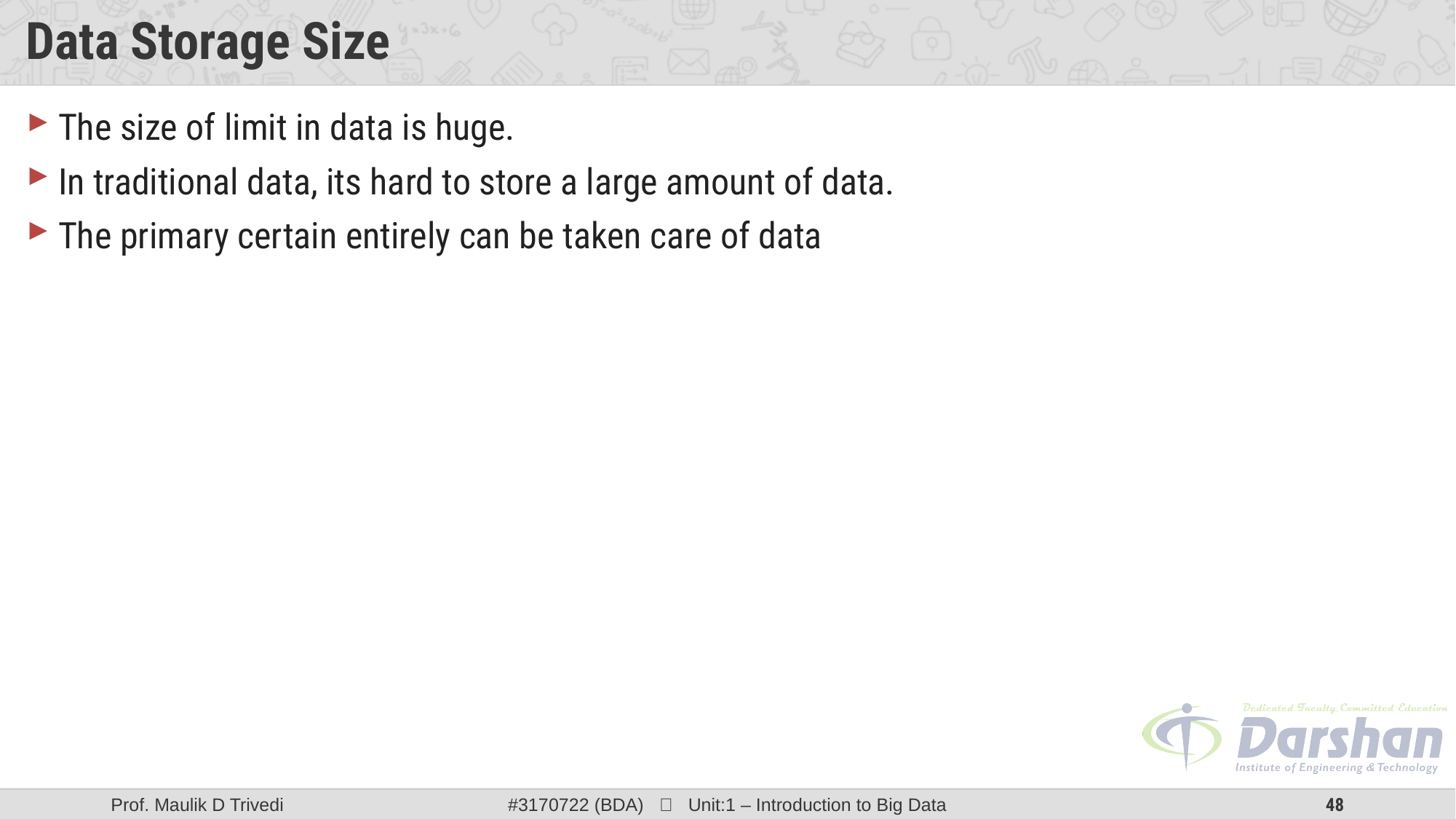

# Data Storage Size
The size of limit in data is huge.
In traditional data, its hard to store a large amount of data.
The primary certain entirely can be taken care of data